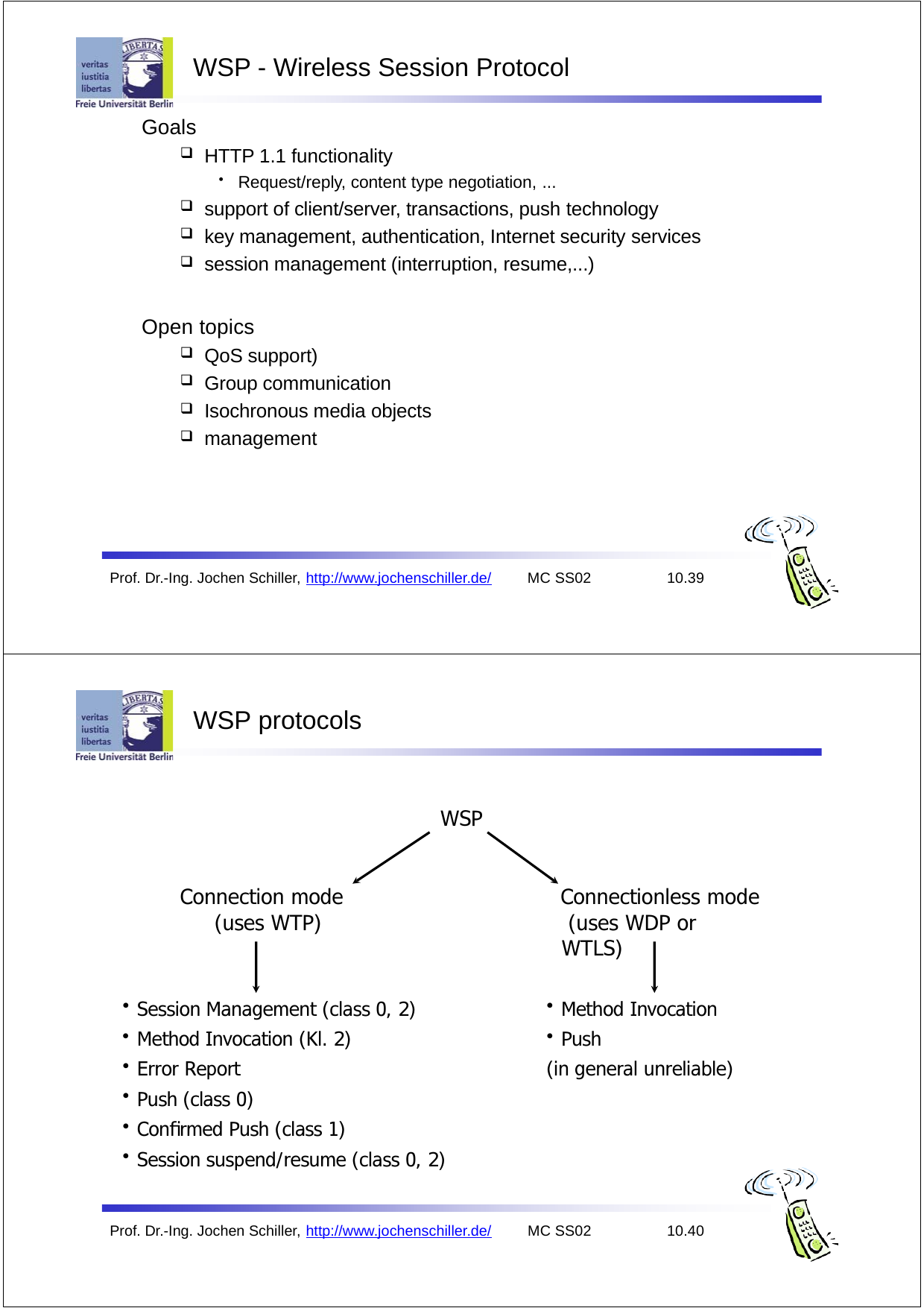

WSP - Wireless Session Protocol

Goals
HTTP 1.1 functionality
Request/reply, content type negotiation, ...
support of client/server, transactions, push technology
key management, authentication, Internet security services
session management (interruption, resume,...)

Open topics
QoS support)
Group communication
Isochronous media objects
management

Prof. Dr.-Ing. Jochen Schiller, http://www.jochenschiller.de/
MC SS02
10.39

WSP protocols

WSP

Connection mode  (uses WTP)
Connectionless mode  (uses WDP or WTLS)

Method Invocation
Push
(in general unreliable)
Session Management (class 0, 2)
Method Invocation (Kl. 2)
Error Report
Push (class 0)
Confirmed Push (class 1)
Session suspend/resume (class 0, 2)

Prof. Dr.-Ing. Jochen Schiller, http://www.jochenschiller.de/
MC SS02
10.40